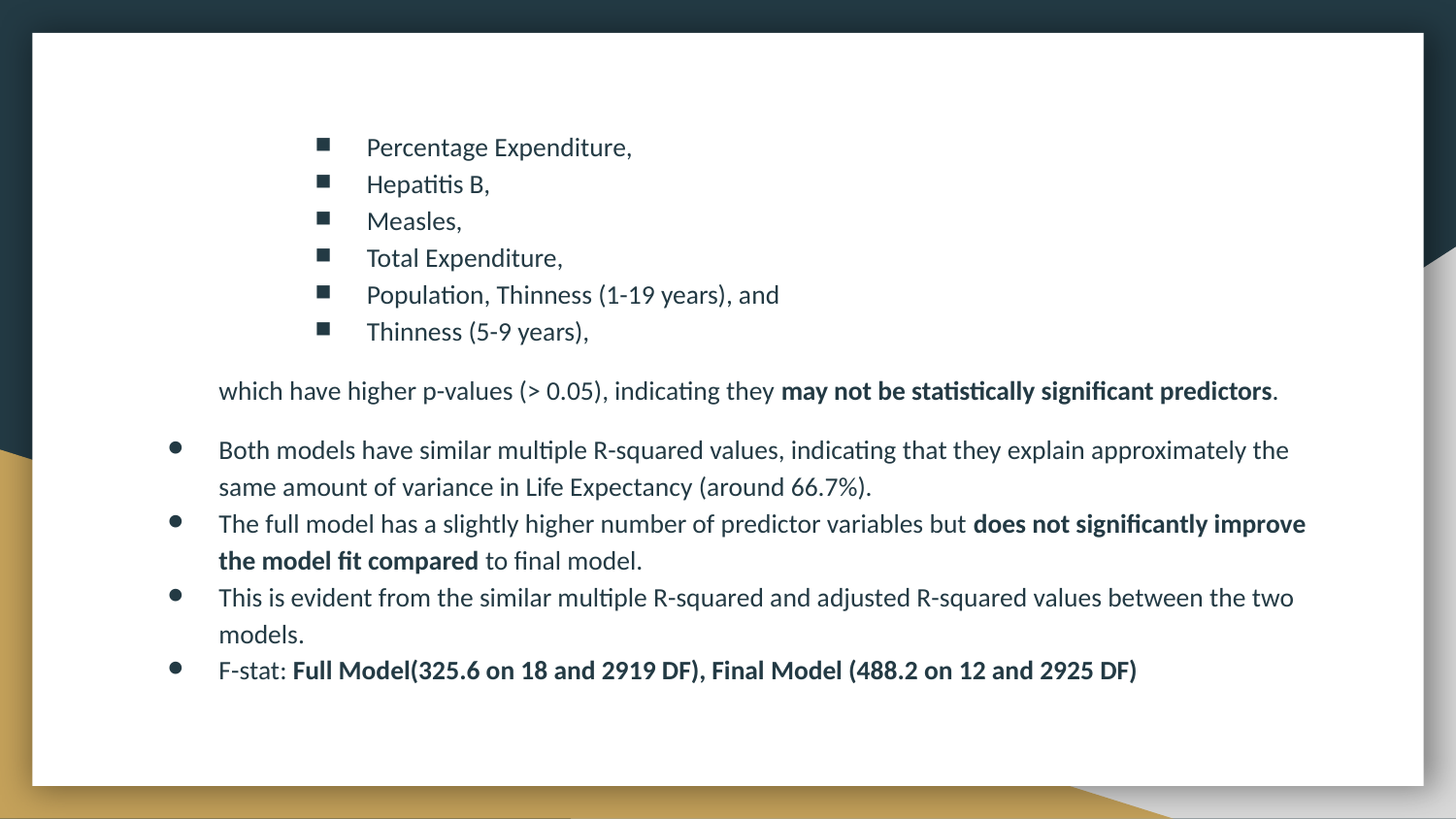

Percentage Expenditure,
Hepatitis B,
Measles,
Total Expenditure,
Population, Thinness (1-19 years), and
Thinness (5-9 years),
which have higher p-values (> 0.05), indicating they may not be statistically significant predictors.
Both models have similar multiple R-squared values, indicating that they explain approximately the same amount of variance in Life Expectancy (around 66.7%).
The full model has a slightly higher number of predictor variables but does not significantly improve the model fit compared to final model.
This is evident from the similar multiple R-squared and adjusted R-squared values between the two models.
F-stat: Full Model(325.6 on 18 and 2919 DF), Final Model (488.2 on 12 and 2925 DF)